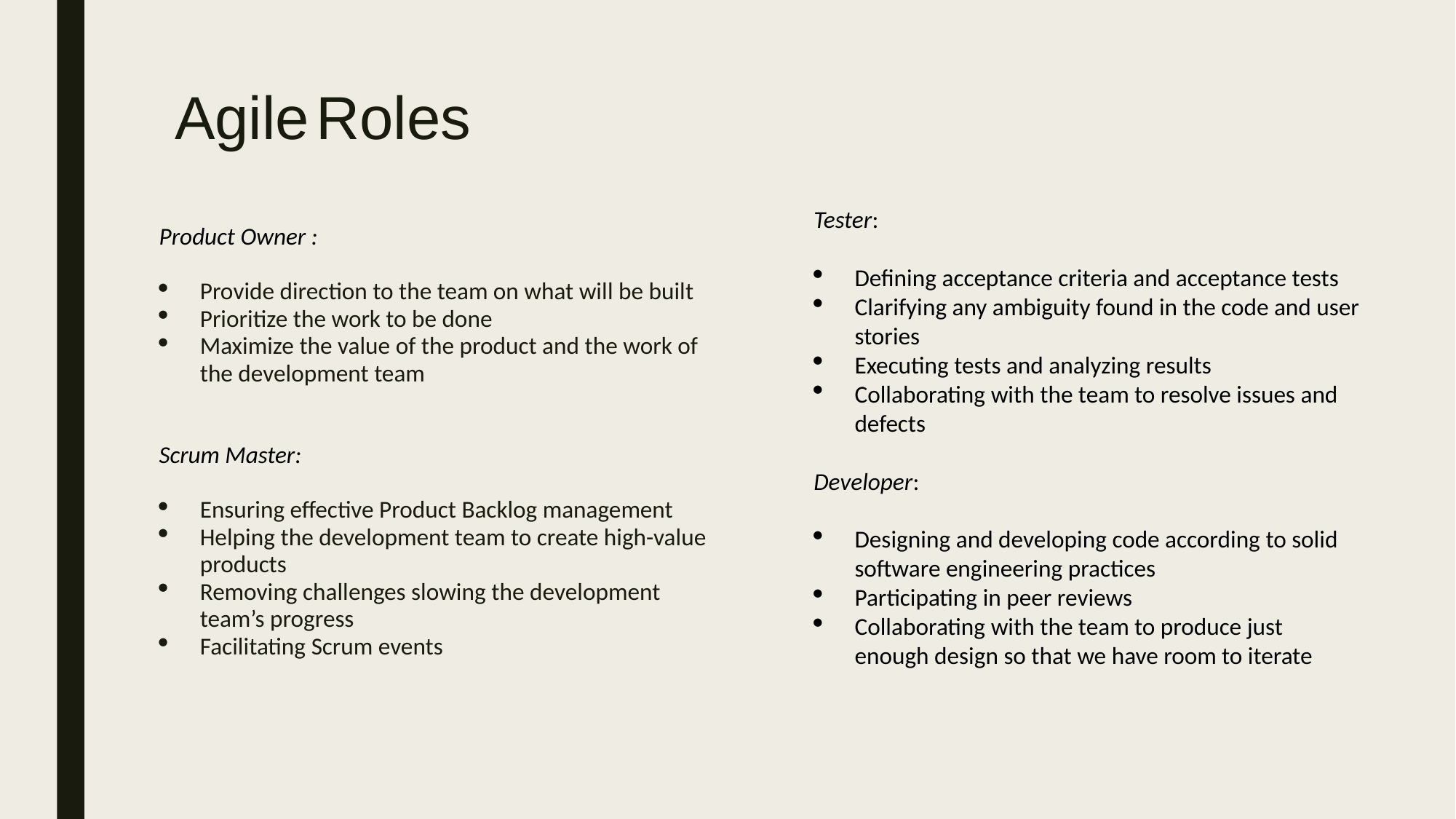

# Agile Roles
Tester:

Defining acceptance criteria and acceptance tests
Clarifying any ambiguity found in the code and user stories
Executing tests and analyzing results
Collaborating with the team to resolve issues and defects

Developer:

Designing and developing code according to solid software engineering practices
Participating in peer reviews
Collaborating with the team to produce just enough design so that we have room to iterate

Product Owner :

Provide direction to the team on what will be built
Prioritize the work to be done
Maximize the value of the product and the work of the development team

Scrum Master:

Ensuring effective Product Backlog management
Helping the development team to create high-value products
Removing challenges slowing the development team’s progress
Facilitating Scrum events